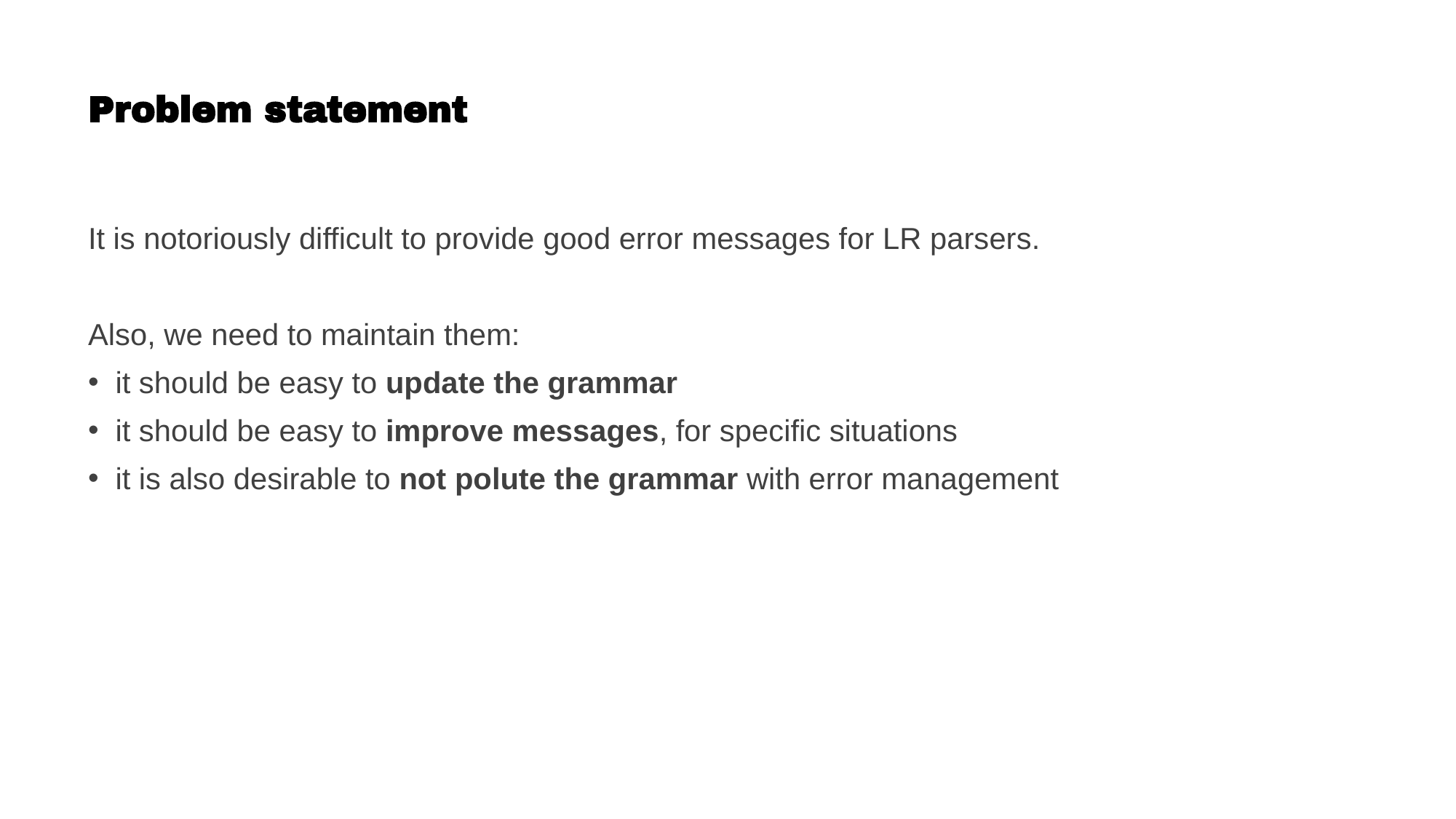

# Problem statement
It is notoriously difficult to provide good error messages for LR parsers.

Also, we need to maintain them:
it should be easy to update the grammar
it should be easy to improve messages, for specific situations
it is also desirable to not polute the grammar with error management